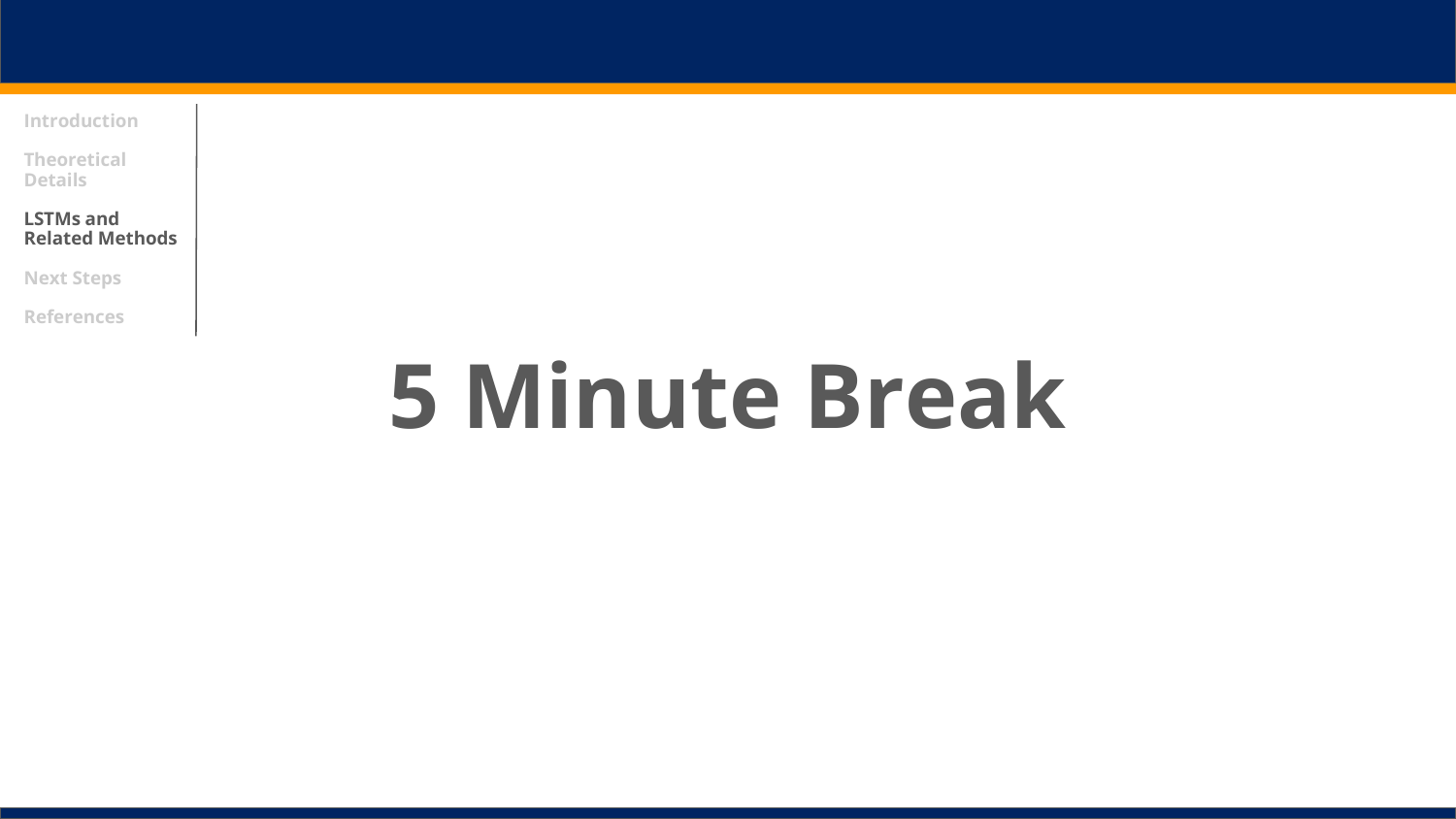

# Introduction

Theoretical Details

LSTMs and Related Methods

Next Steps

References

5 Minute Break